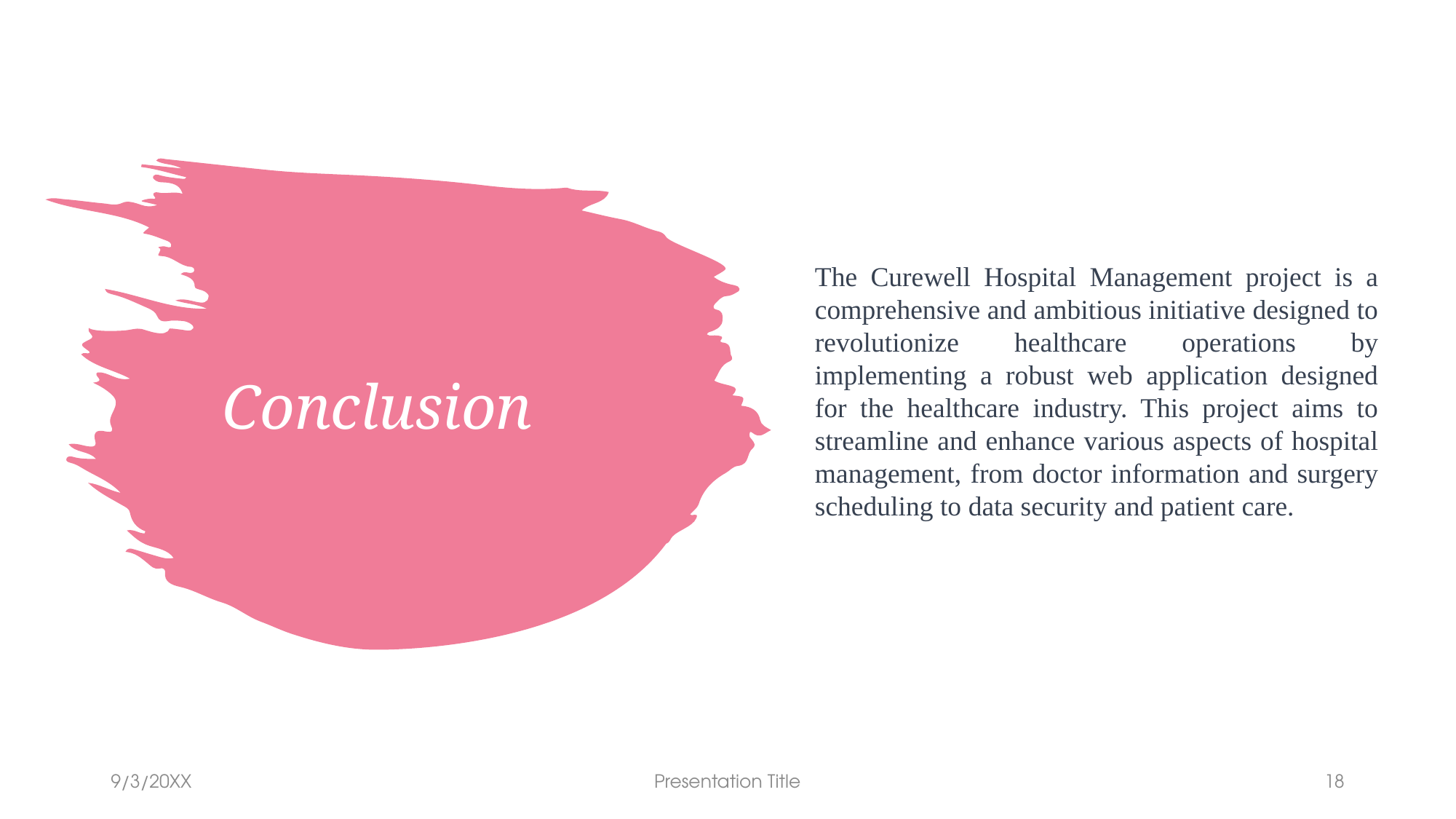

The Curewell Hospital Management project is a comprehensive and ambitious initiative designed to revolutionize healthcare operations by implementing a robust web application designed for the healthcare industry. This project aims to streamline and enhance various aspects of hospital management, from doctor information and surgery scheduling to data security and patient care.
# Conclusion
9/3/20XX
Presentation Title
18